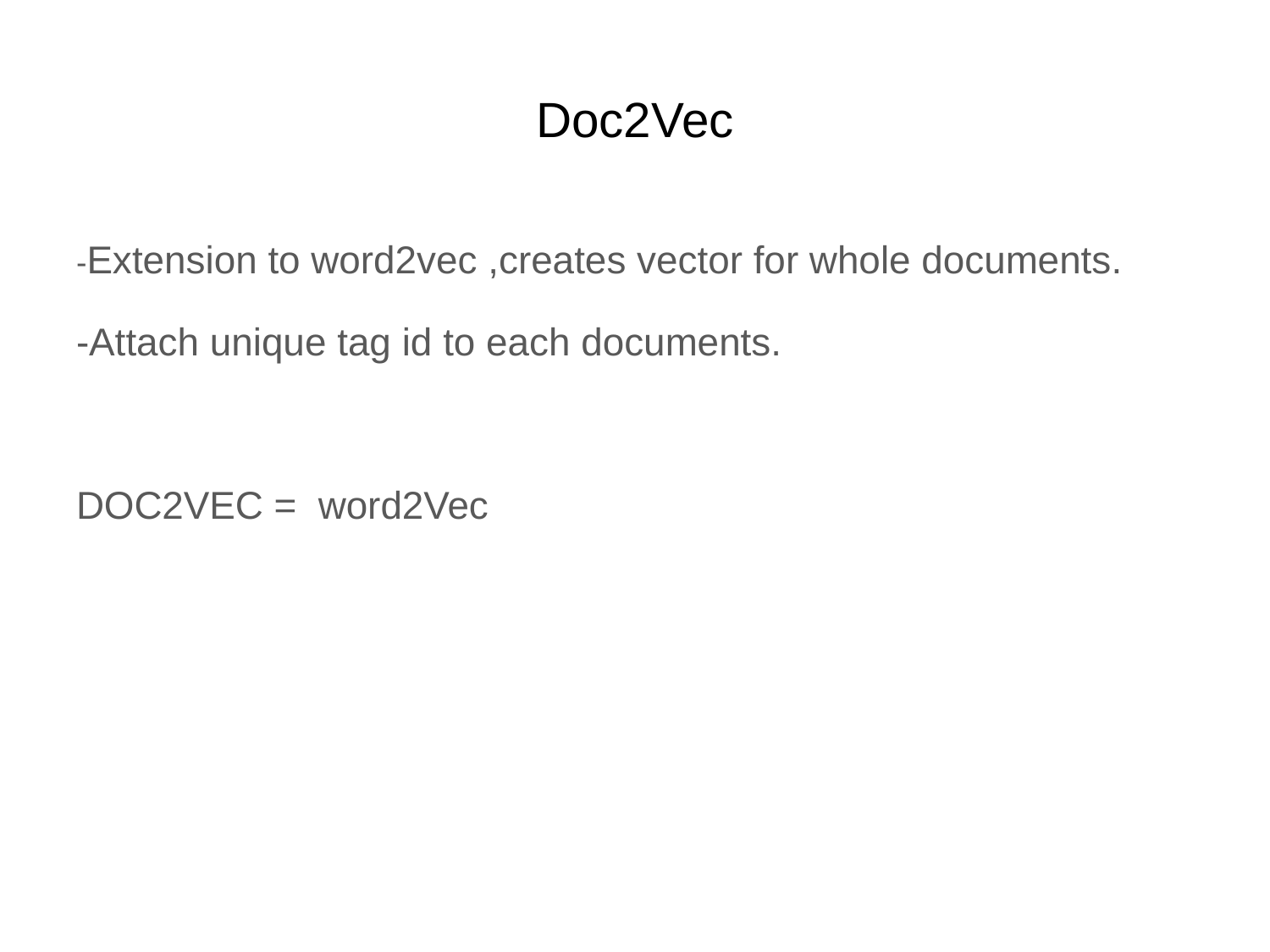

# Doc2Vec
-Extension to word2vec ,creates vector for whole documents.
-Attach unique tag id to each documents.

DOC2VEC =  word2Vec